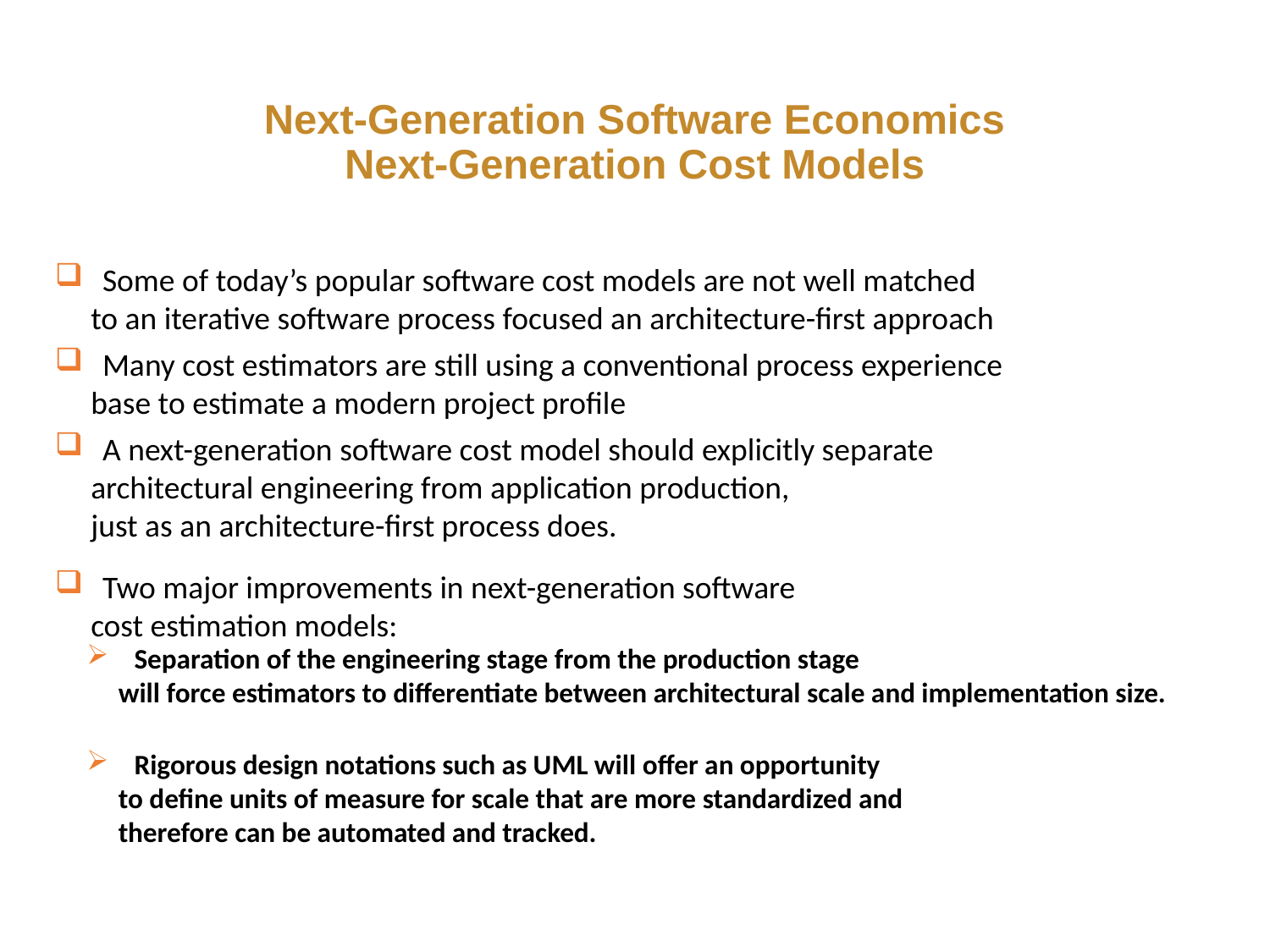

# Next-Generation Software Economics Next-Generation Cost Models
Some of today’s popular software cost models are not well matched
     to an iterative software process focused an architecture-first approach
Many cost estimators are still using a conventional process experience
     base to estimate a modern project profile
A next-generation software cost model should explicitly separate
     architectural engineering from application production,
     just as an architecture-first process does.
Two major improvements in next-generation software
     cost estimation models:
Separation of the engineering stage from the production stage
     will force estimators to differentiate between architectural scale and implementation size.
Rigorous design notations such as UML will offer an opportunity
     to define units of measure for scale that are more standardized and
     therefore can be automated and tracked.